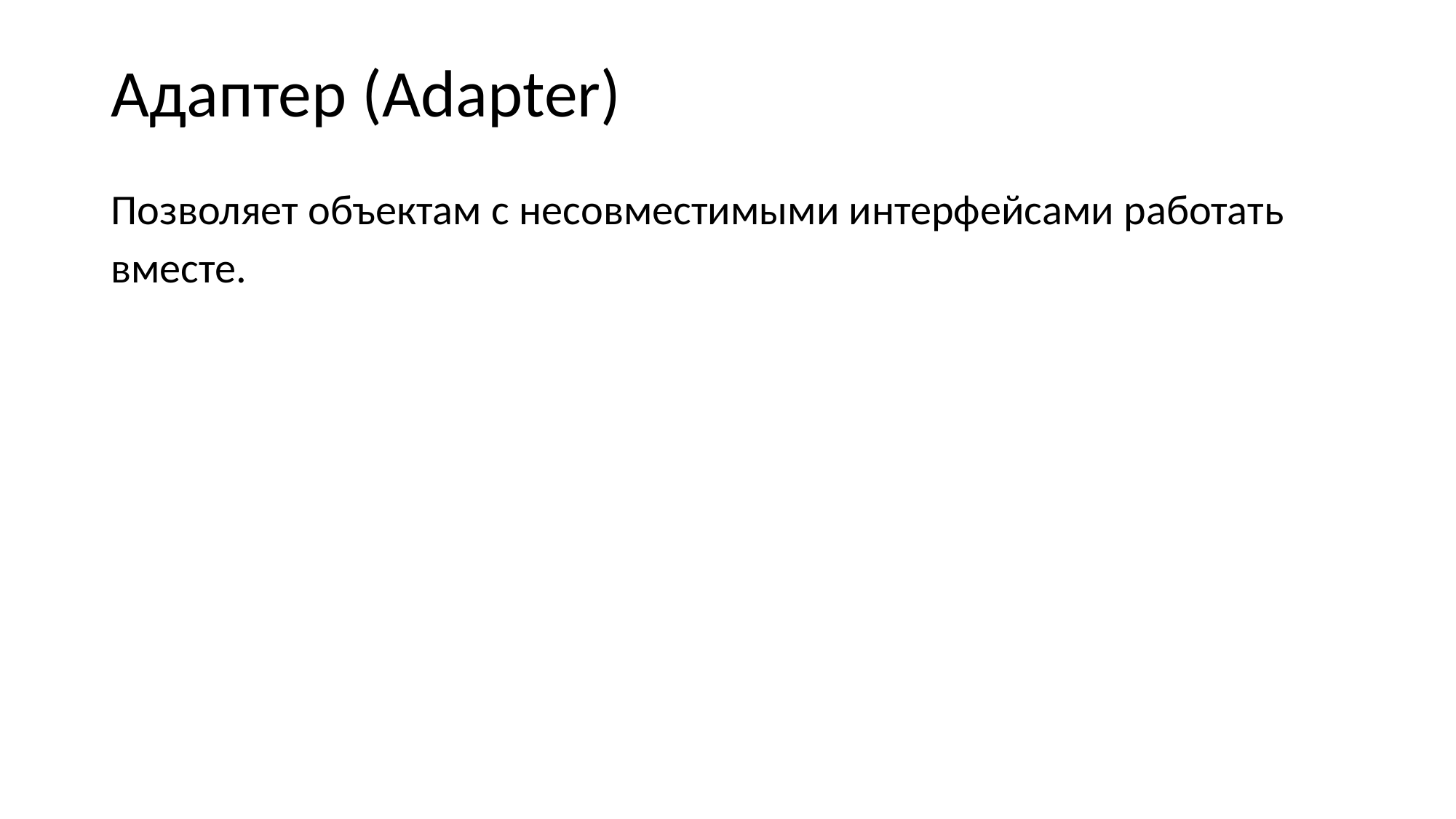

Адаптер (Adapter)
Позволяет объектам с несовместимыми интерфейсами работать вместе.